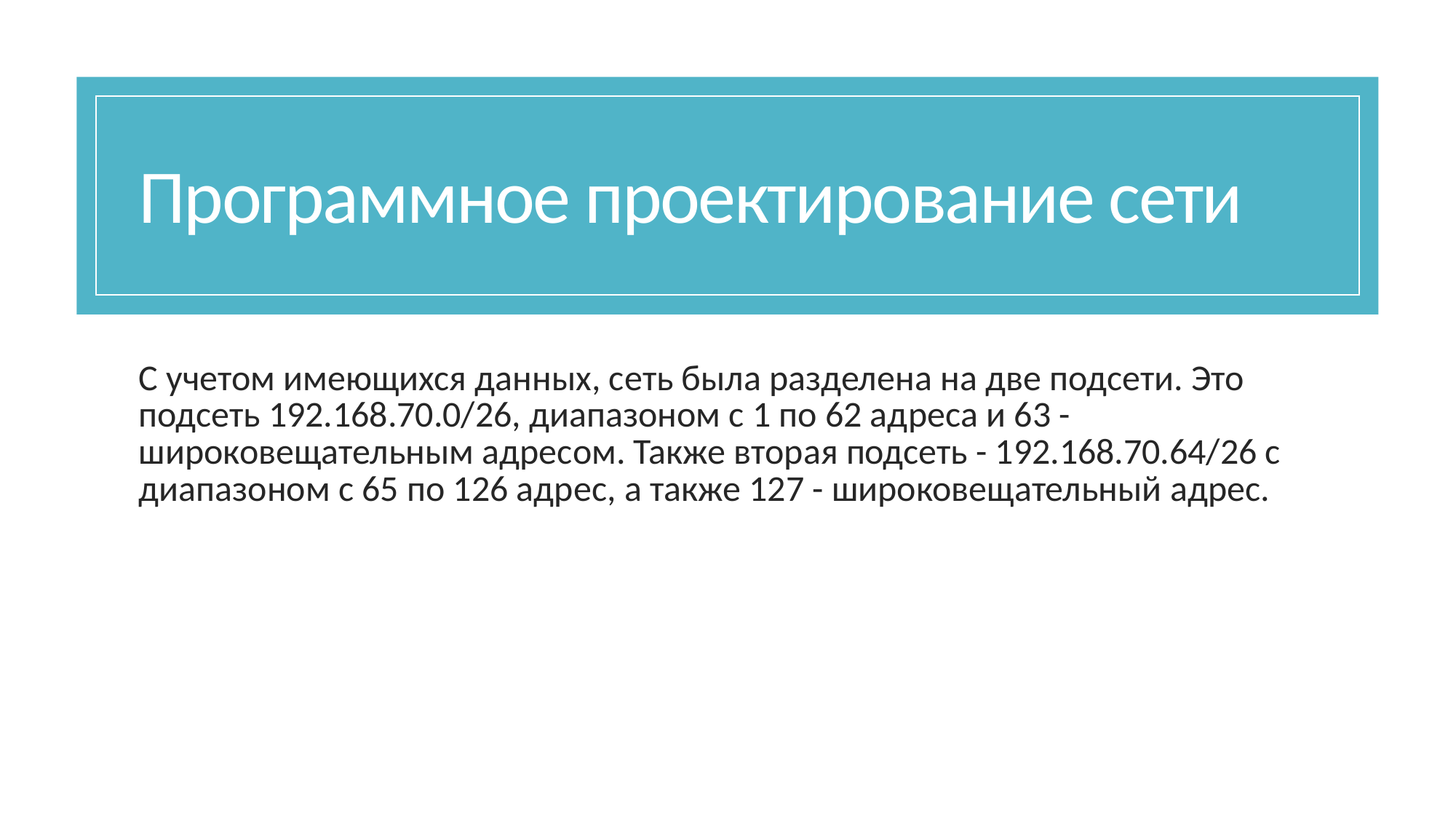

# Программное проектирование сети
С учетом имеющихся данных, сеть была разделена на две подсети. Это подсеть 192.168.70.0/26, диапазоном с 1 по 62 адреса и 63 - широковещательным адресом. Также вторая подсеть - 192.168.70.64/26 с диапазоном с 65 по 126 адрес, а также 127 - широковещательный адрес.